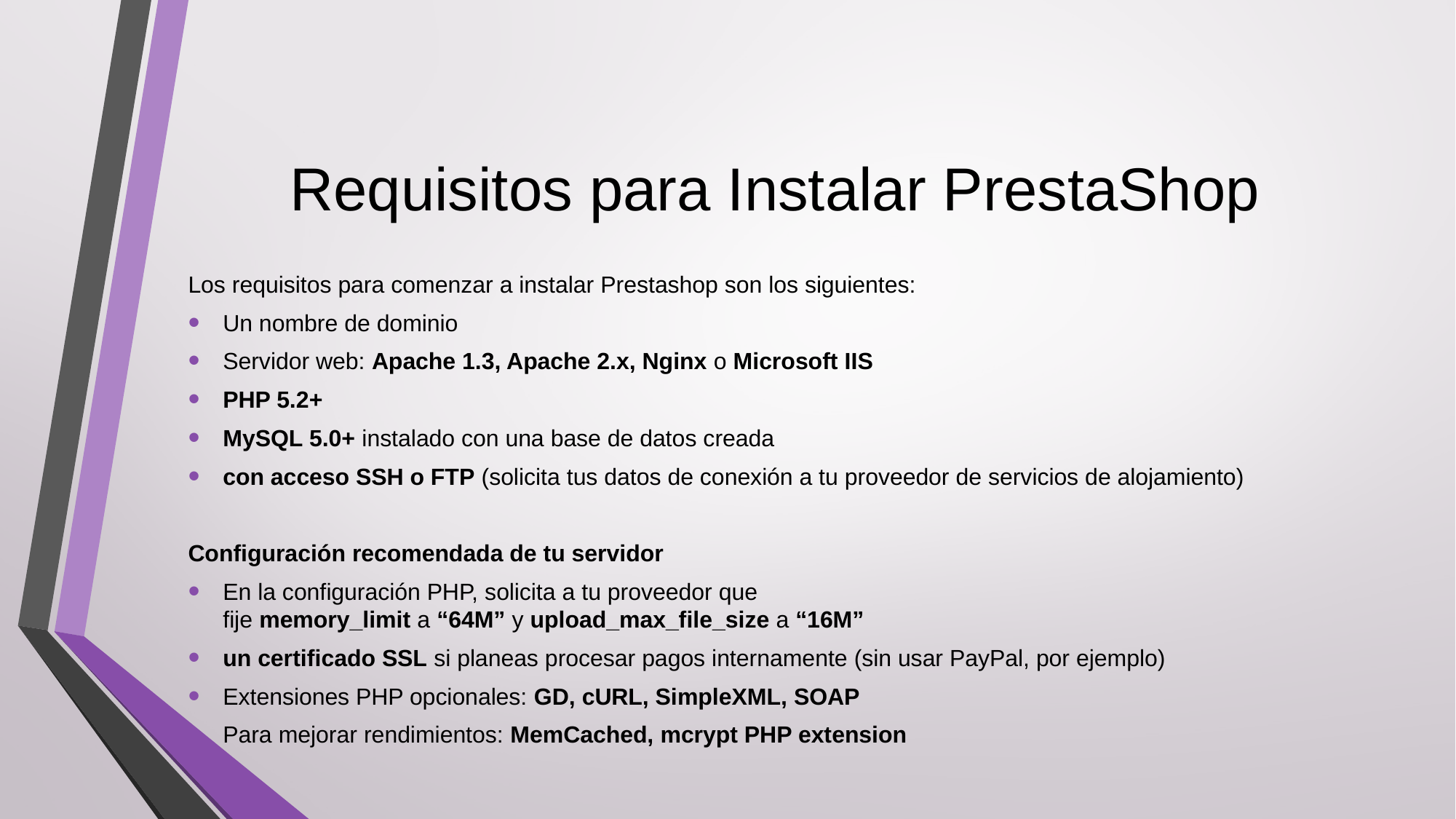

# Requisitos para Instalar PrestaShop
Los requisitos para comenzar a instalar Prestashop son los siguientes:
Un nombre de dominio
Servidor web: Apache 1.3, Apache 2.x, Nginx o Microsoft IIS
PHP 5.2+
MySQL 5.0+ instalado con una base de datos creada
con acceso SSH o FTP (solicita tus datos de conexión a tu proveedor de servicios de alojamiento)

Configuración recomendada de tu servidor
En la configuración PHP, solicita a tu proveedor que fije memory_limit a “64M” y upload_max_file_size a “16M”
un certificado SSL si planeas procesar pagos internamente (sin usar PayPal, por ejemplo)
Extensiones PHP opcionales: GD, cURL, SimpleXML, SOAP
Para mejorar rendimientos: MemCached, mcrypt PHP extension